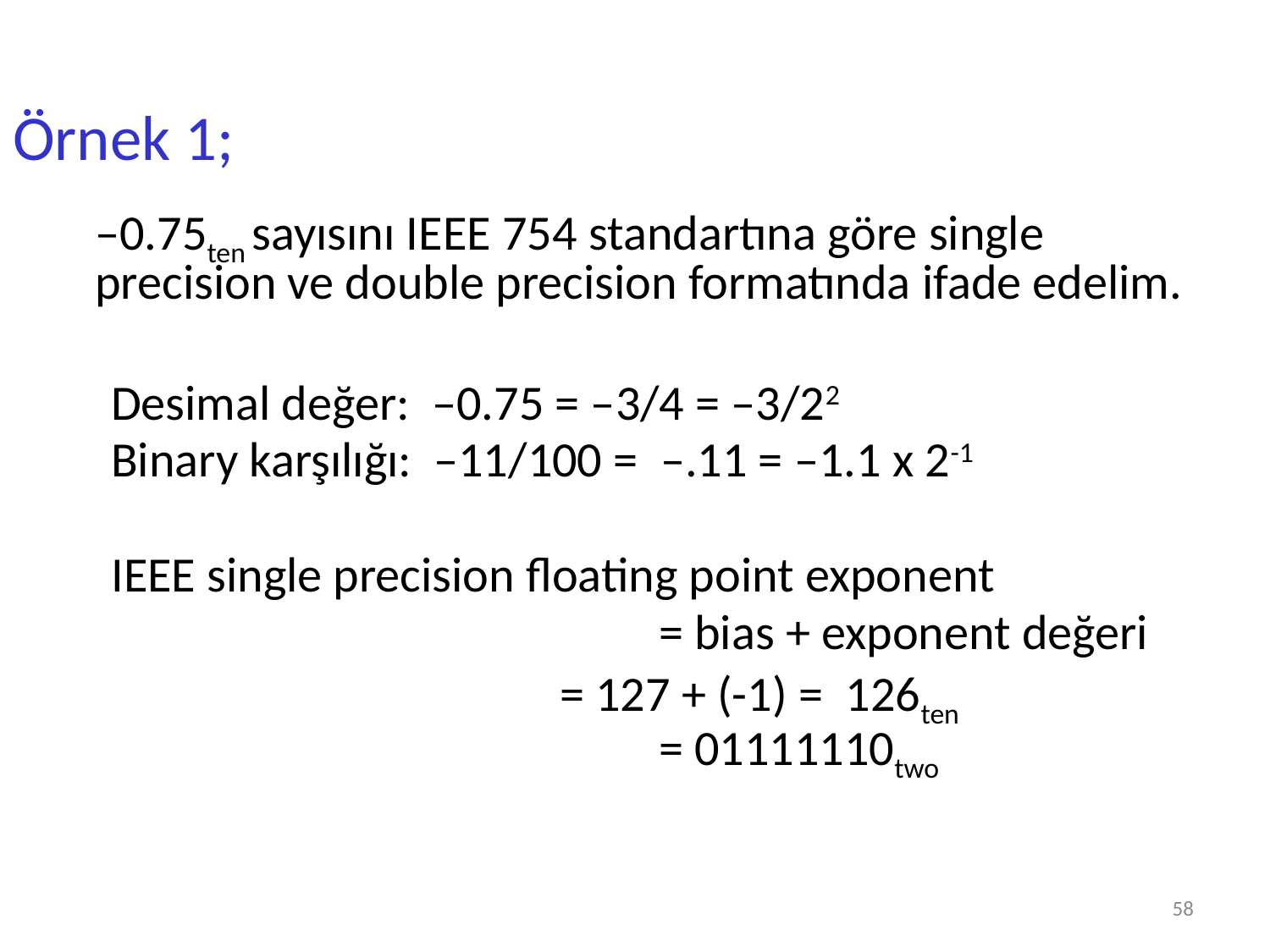

# Örnek 1;

	–0.75ten sayısını IEEE 754 standartına göre single precision ve double precision formatında ifade edelim.

Desimal değer:  –0.75 = –3/4 = –3/22
Binary karşılığı:  –11/100 =  –.11 = –1.1 x 2-1

IEEE single precision floating point exponent
					= bias + exponent değeri
                                        = 127 + (-1) =  126ten 						= 01111110two

58